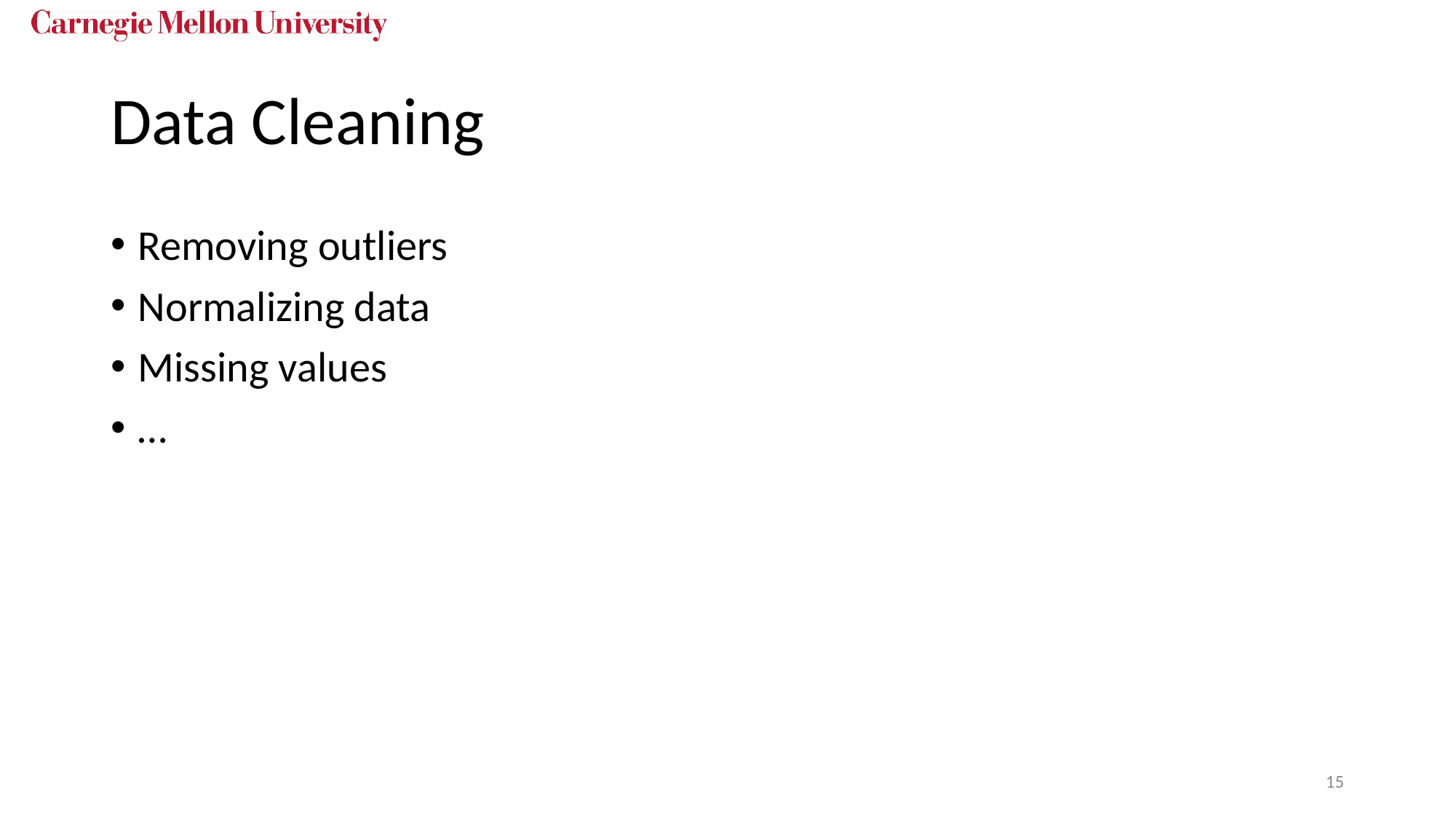

# Data Cleaning
Removing outliers
Normalizing data
Missing values
…
15